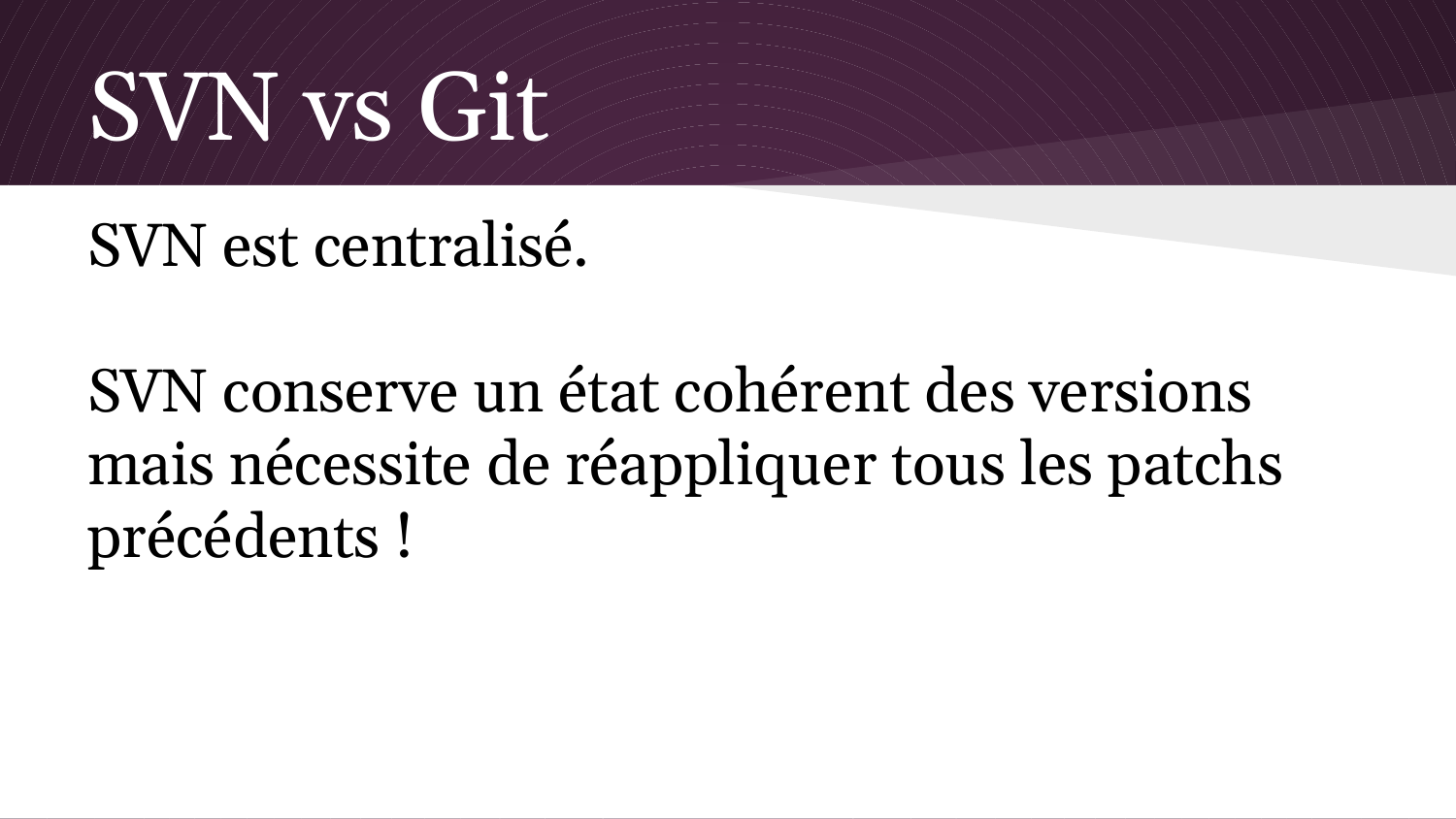

# SVN vs Git
SVN est centralisé.

SVN conserve un état cohérent des versions mais nécessite de réappliquer tous les patchs précédents !